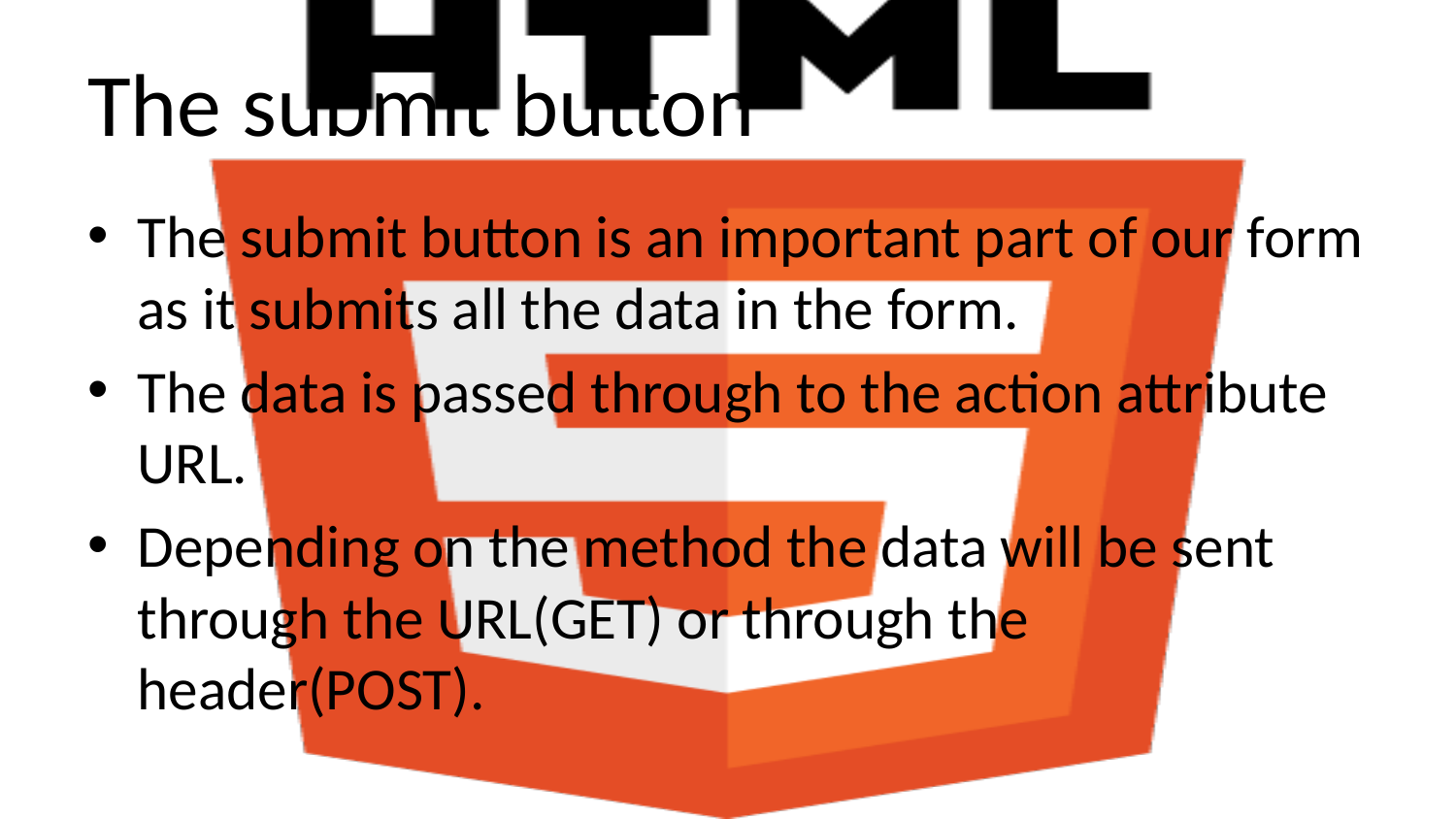

# The submit button
The submit button is an important part of our form as it submits all the data in the form.
The data is passed through to the action attribute URL.
Depending on the method the data will be sent through the URL(GET) or through the header(POST).